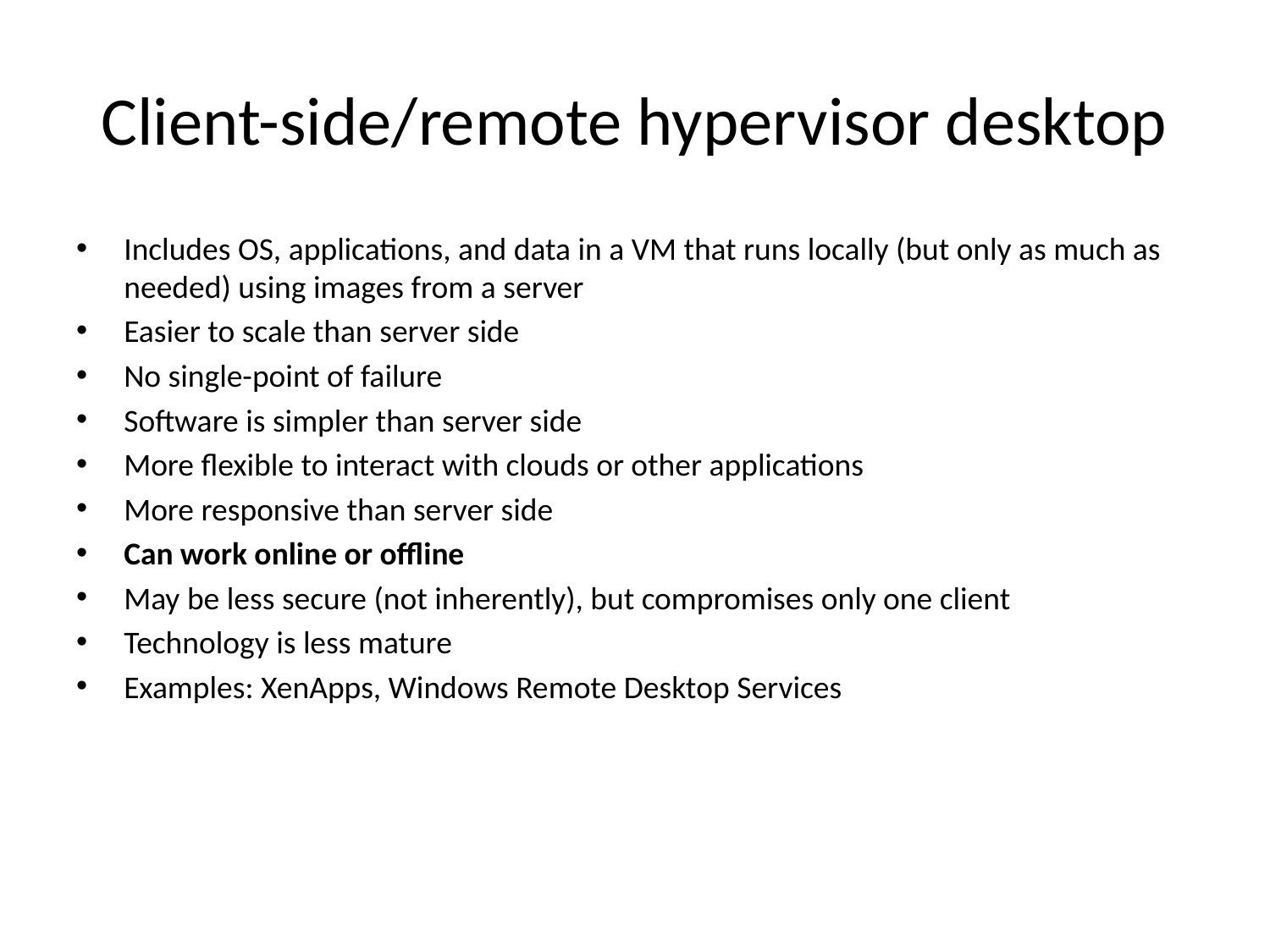

# Client-side/remote hypervisor desktop
Includes OS, applications, and data in a VM that runs locally (but only as much as needed) using images from a server
Easier to scale than server side
No single-point of failure
Software is simpler than server side
More flexible to interact with clouds or other applications
More responsive than server side
Can work online or offline
May be less secure (not inherently), but compromises only one client
Technology is less mature
Examples: XenApps, Windows Remote Desktop Services